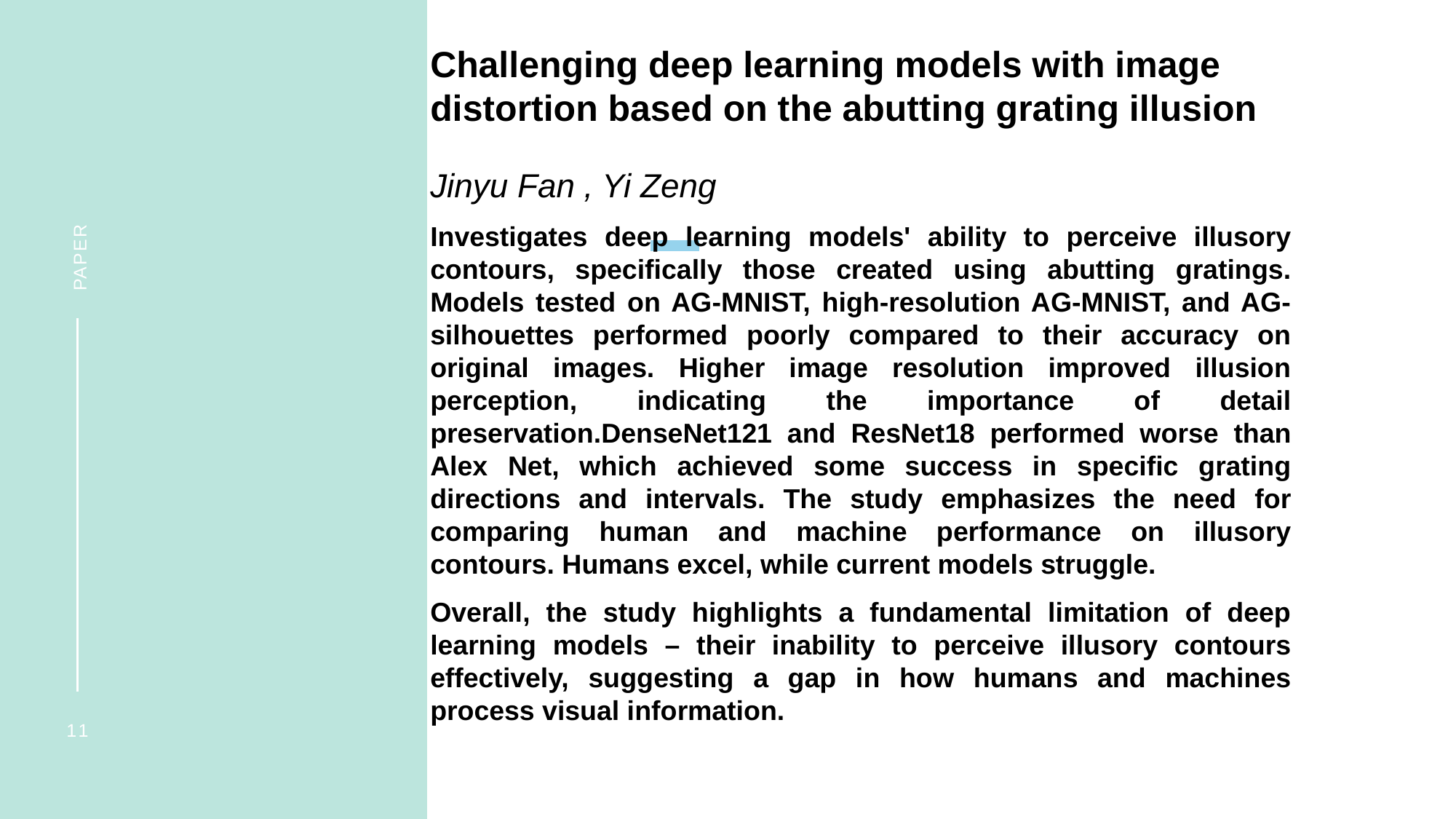

Challenging deep learning models with image distortion based on the abutting grating illusion
Jinyu Fan , Yi Zeng
Investigates deep learning models' ability to perceive illusory contours, specifically those created using abutting gratings. Models tested on AG-MNIST, high-resolution AG-MNIST, and AG-silhouettes performed poorly compared to their accuracy on original images. Higher image resolution improved illusion perception, indicating the importance of detail preservation.DenseNet121 and ResNet18 performed worse than Alex Net, which achieved some success in specific grating directions and intervals. The study emphasizes the need for comparing human and machine performance on illusory contours. Humans excel, while current models struggle.
Overall, the study highlights a fundamental limitation of deep learning models – their inability to perceive illusory contours effectively, suggesting a gap in how humans and machines process visual information.

PAPER
11